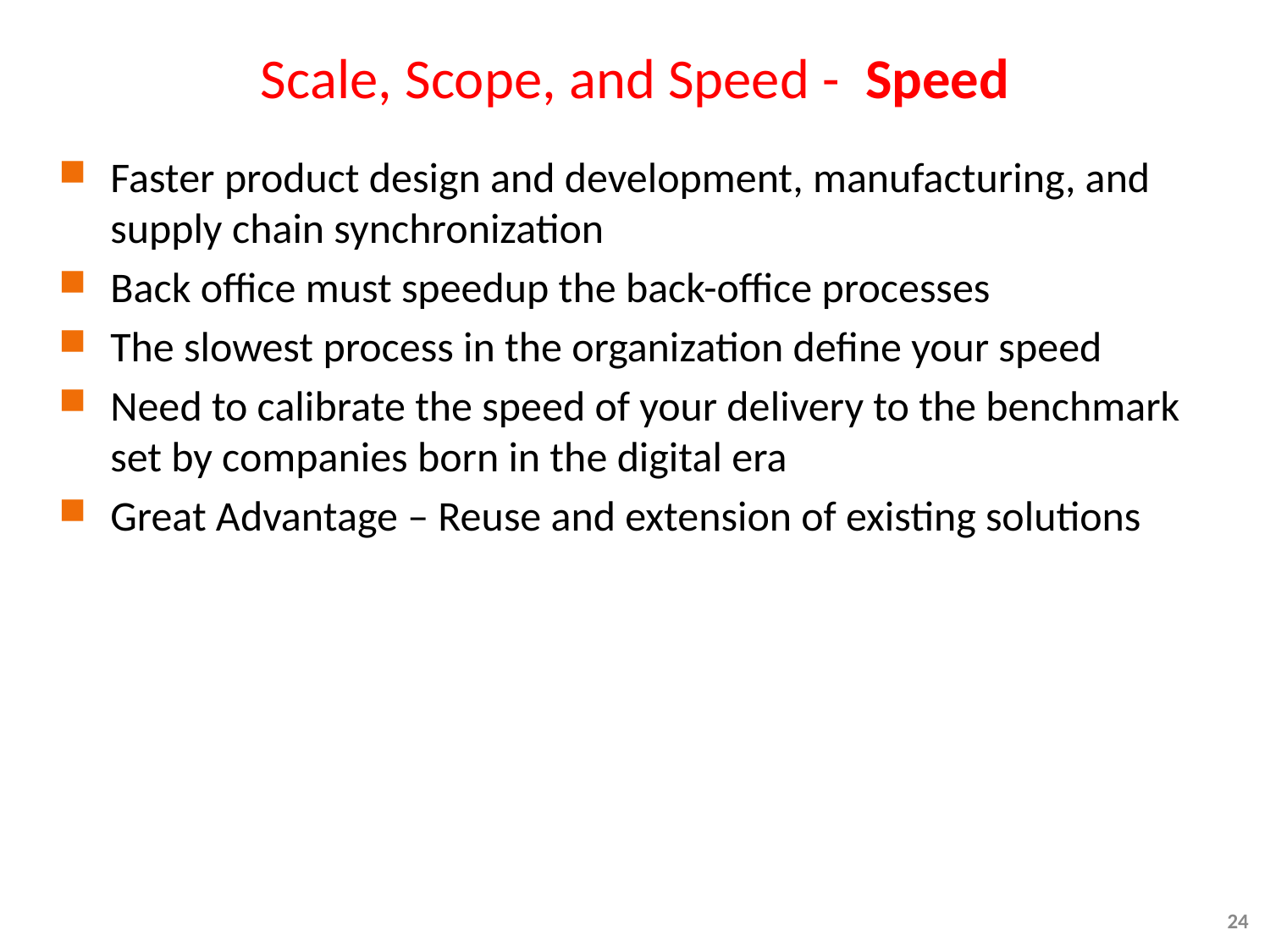

# Scale, Scope, and Speed -  Speed
Faster product design and development, manufacturing, and supply chain synchronization
Back office must speedup the back-office processes
The slowest process in the organization define your speed
Need to calibrate the speed of your delivery to the benchmark set by companies born in the digital era
Great Advantage – Reuse and extension of existing solutions